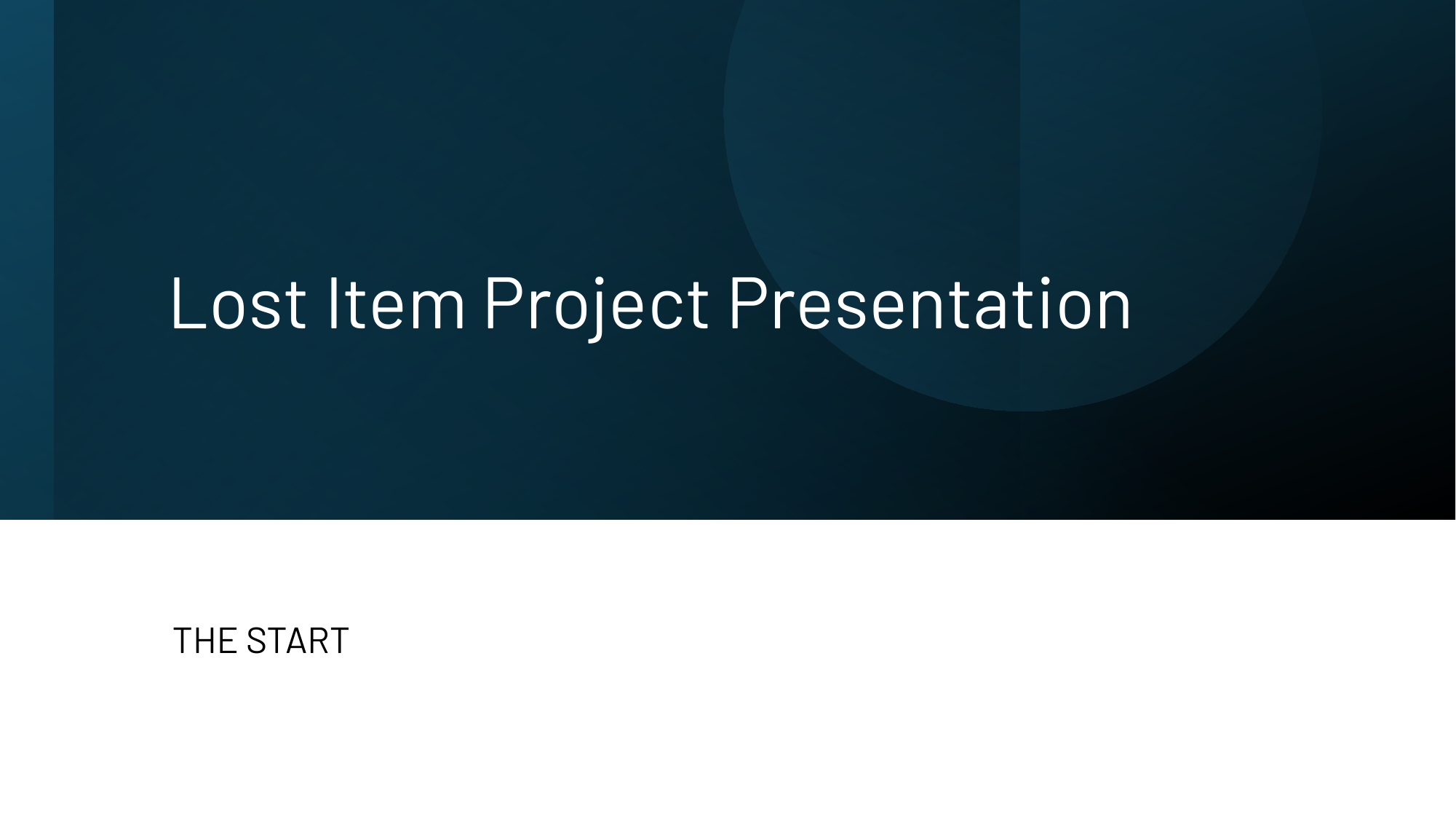

# Lost Item Project Presentation
THE START